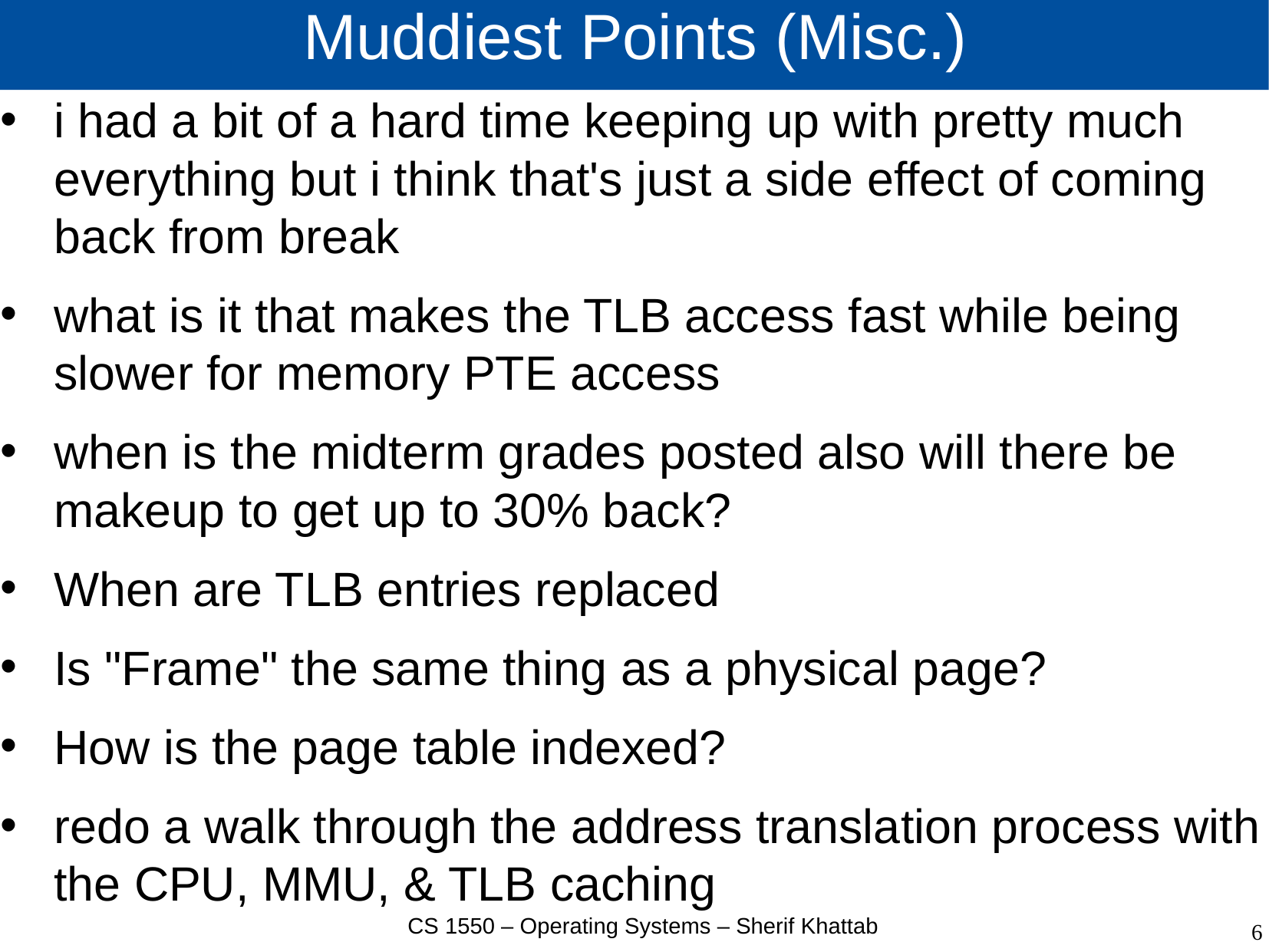

# Muddiest Points (Misc.)
i had a bit of a hard time keeping up with pretty much everything but i think that's just a side effect of coming back from break
what is it that makes the TLB access fast while being slower for memory PTE access
when is the midterm grades posted also will there be makeup to get up to 30% back?
When are TLB entries replaced
Is "Frame" the same thing as a physical page?
How is the page table indexed?
redo a walk through the address translation process with the CPU, MMU, & TLB caching
CS 1550 – Operating Systems – Sherif Khattab
6